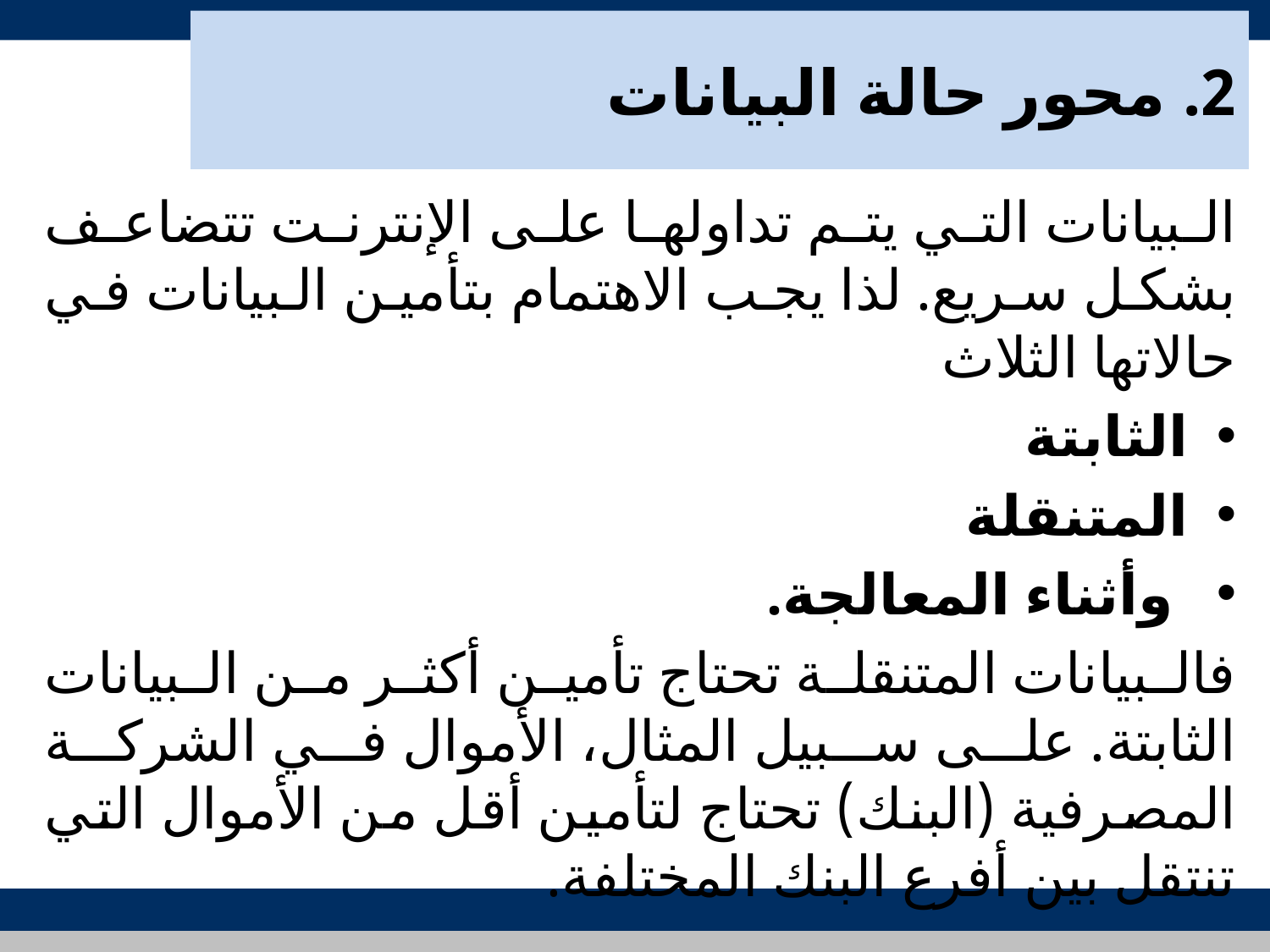

# 2. محور حالة البيانات
البيانات التي يتم تداولها على الإنترنت تتضاعف بشكل سريع. لذا يجب الاهتمام بتأمين البيانات في حالاتها الثلاث
الثابتة
المتنقلة
 وأثناء المعالجة.
فالبيانات المتنقلة تحتاج تأمين أكثر من البيانات الثابتة. على سبيل المثال، الأموال في الشركة المصرفية (البنك) تحتاج لتأمين أقل من الأموال التي تنتقل بين أفرع البنك المختلفة.